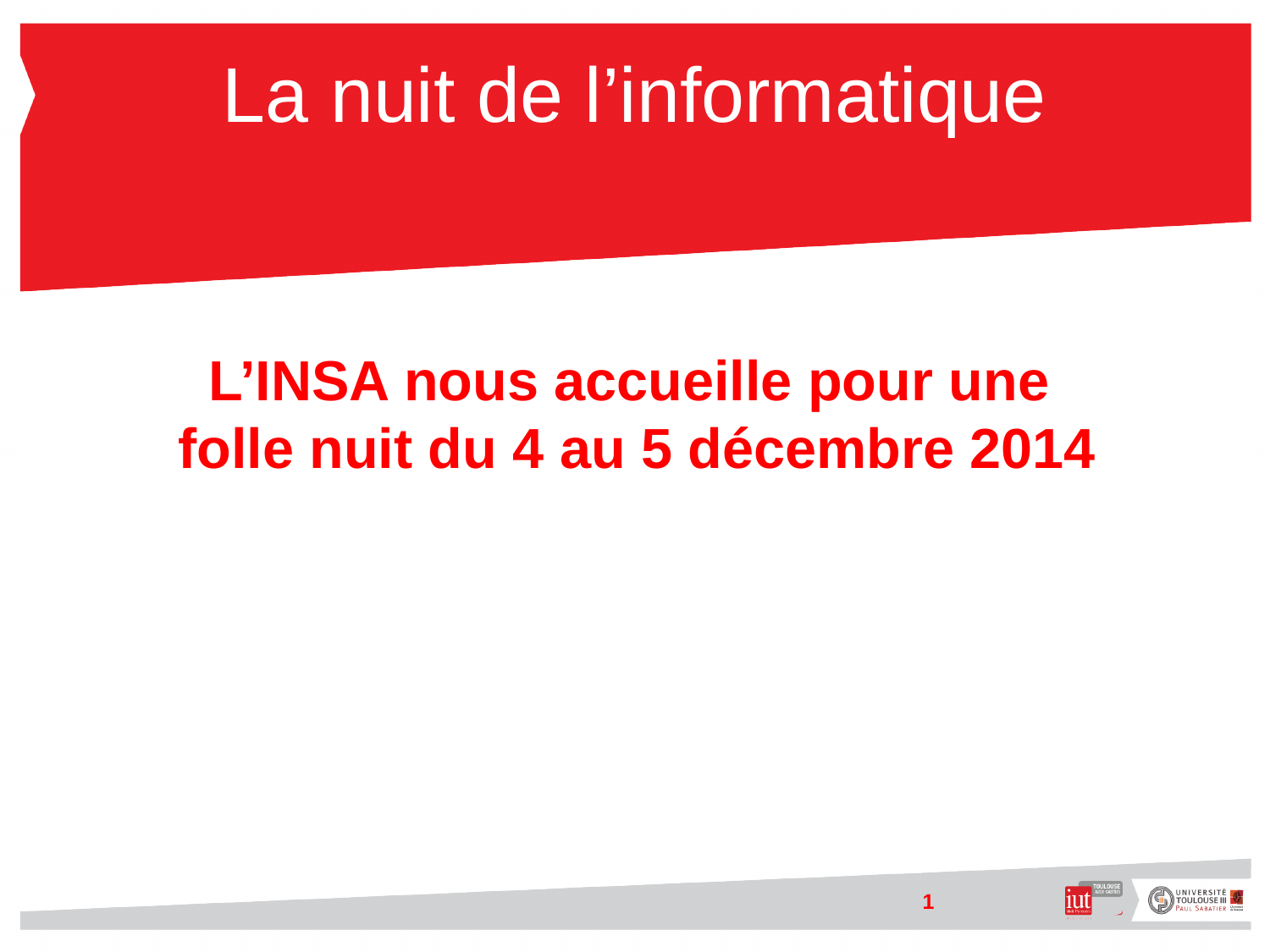

# La nuit de l’informatique

L’INSA nous accueille pour une
folle nuit du 4 au 5 décembre 2014

1